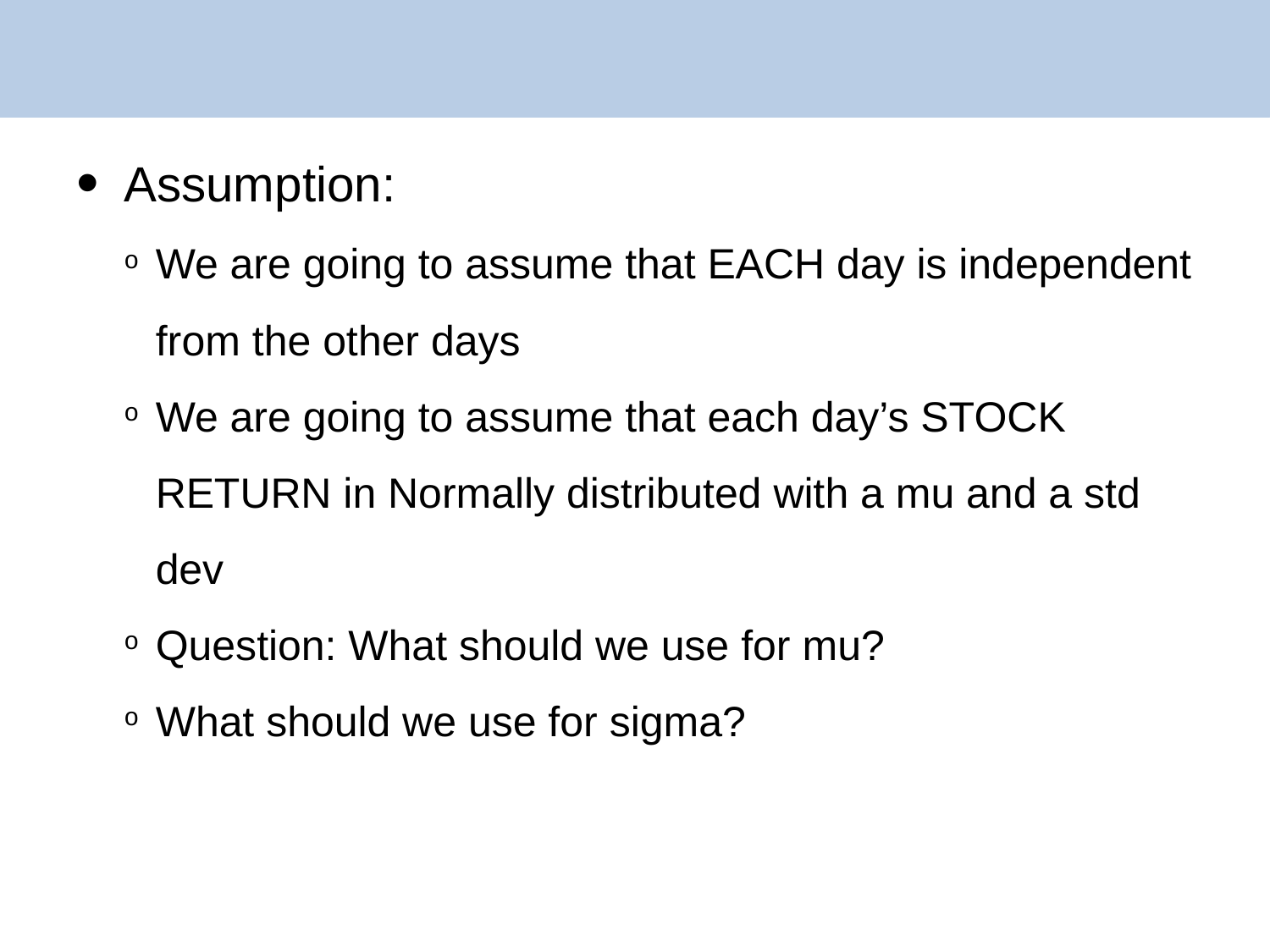

#
Assumption:
We are going to assume that EACH day is independent from the other days
We are going to assume that each day’s STOCK RETURN in Normally distributed with a mu and a std dev
Question: What should we use for mu?
What should we use for sigma?